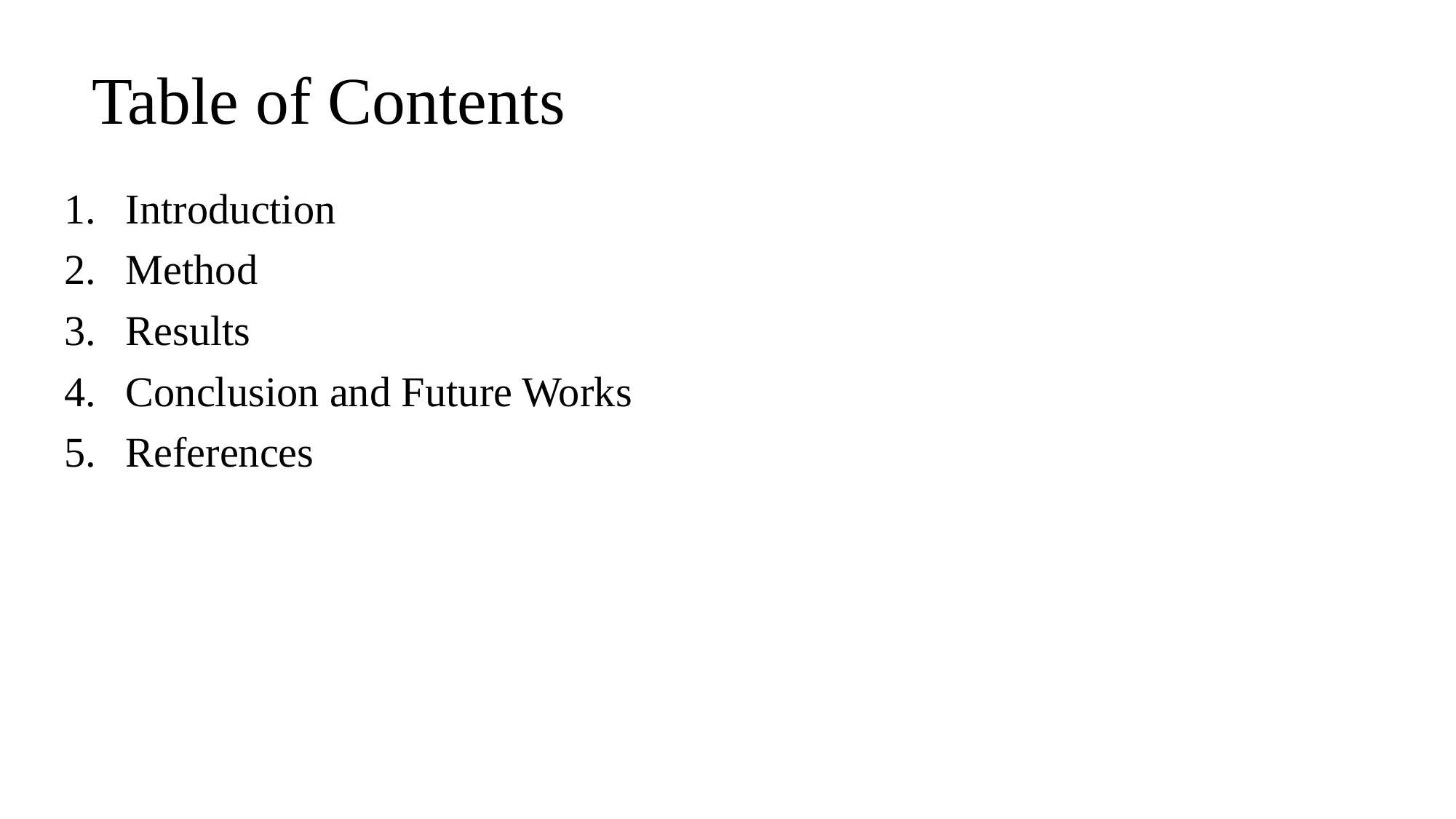

# Table of Contents
Introduction
Method
Results
Conclusion and Future Works
References